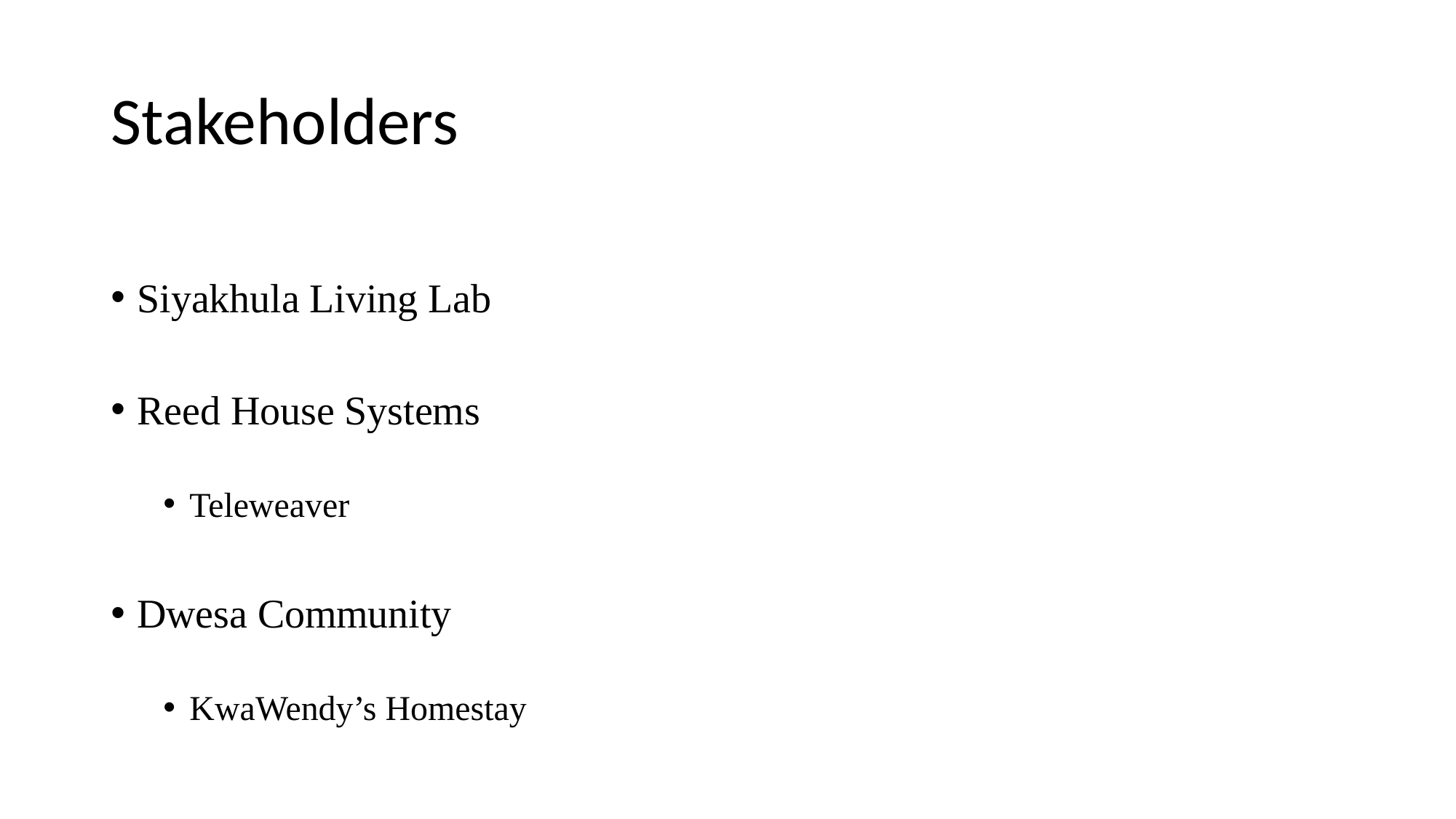

# Stakeholders
Siyakhula Living Lab
Reed House Systems
Teleweaver
Dwesa Community
KwaWendy’s Homestay